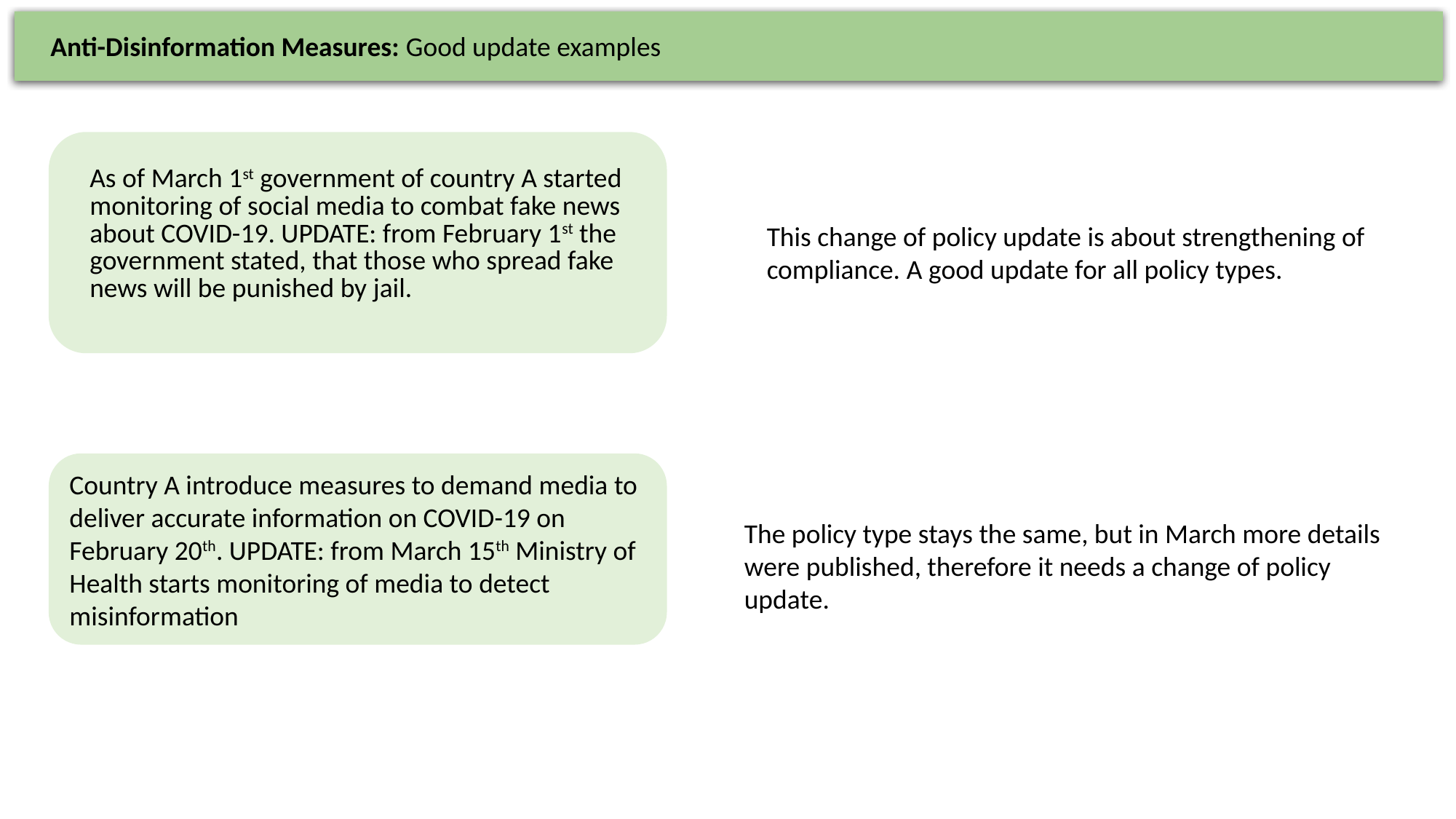

Anti-Disinformation Measures: Good update examples

| As of March 1st government of country A started monitoring of social media to combat fake news about COVID-19. UPDATE: from February 1st the government stated, that those who spread fake news will be punished by jail. |
| --- |
This change of policy update is about strengthening of compliance. A good update for all policy types.
Country A introduce measures to demand media to deliver accurate information on COVID-19 on February 20th. UPDATE: from March 15th Ministry of Health starts monitoring of media to detect misinformation
The policy type stays the same, but in March more details were published, therefore it needs a change of policy update.